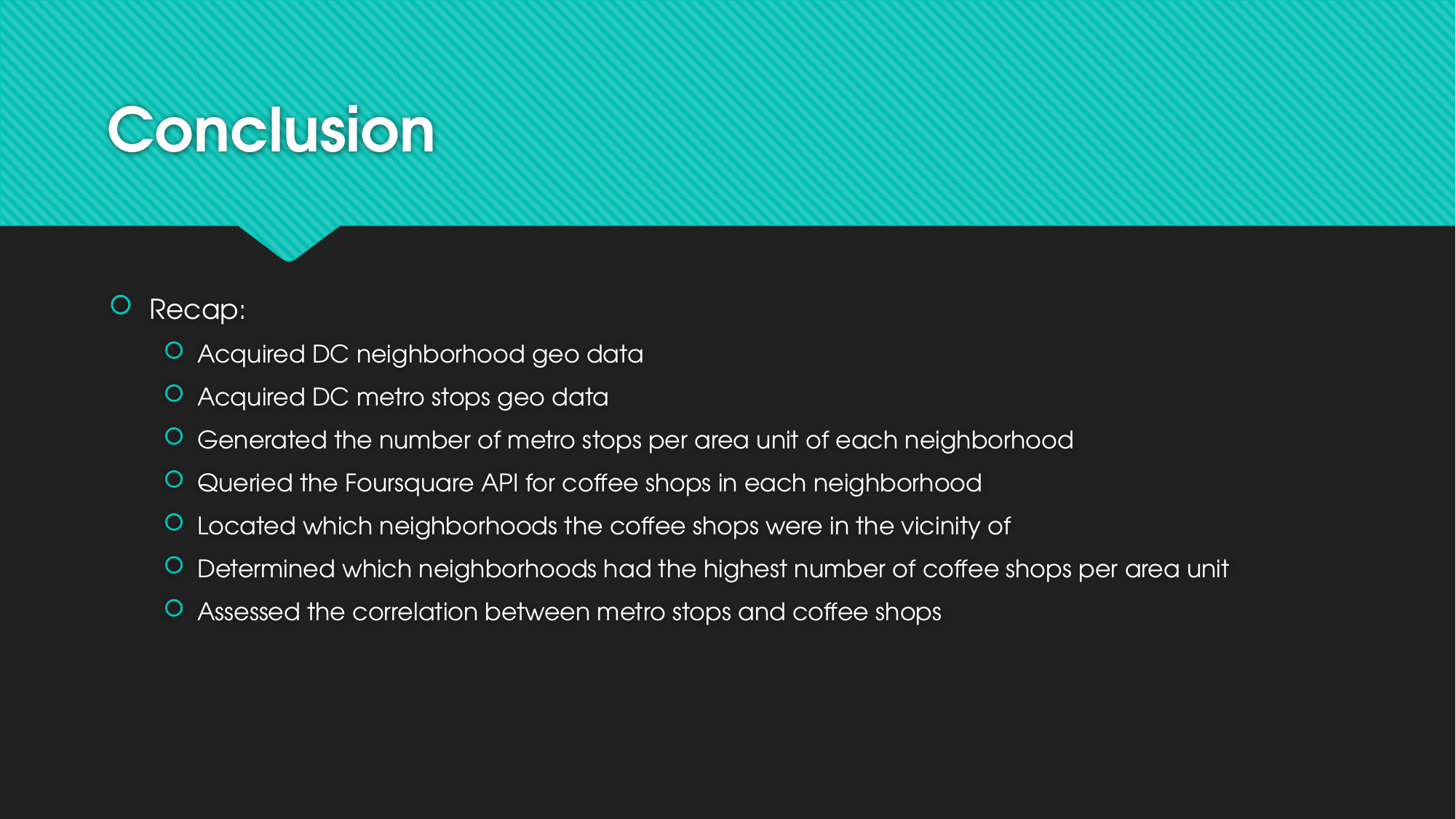

# Conclusion
Recap:
Acquired DC neighborhood geo data
Acquired DC metro stops geo data
Generated the number of metro stops per area unit of each neighborhood
Queried the Foursquare API for coffee shops in each neighborhood
Located which neighborhoods the coffee shops were in the vicinity of
Determined which neighborhoods had the highest number of coffee shops per area unit
Assessed the correlation between metro stops and coffee shops